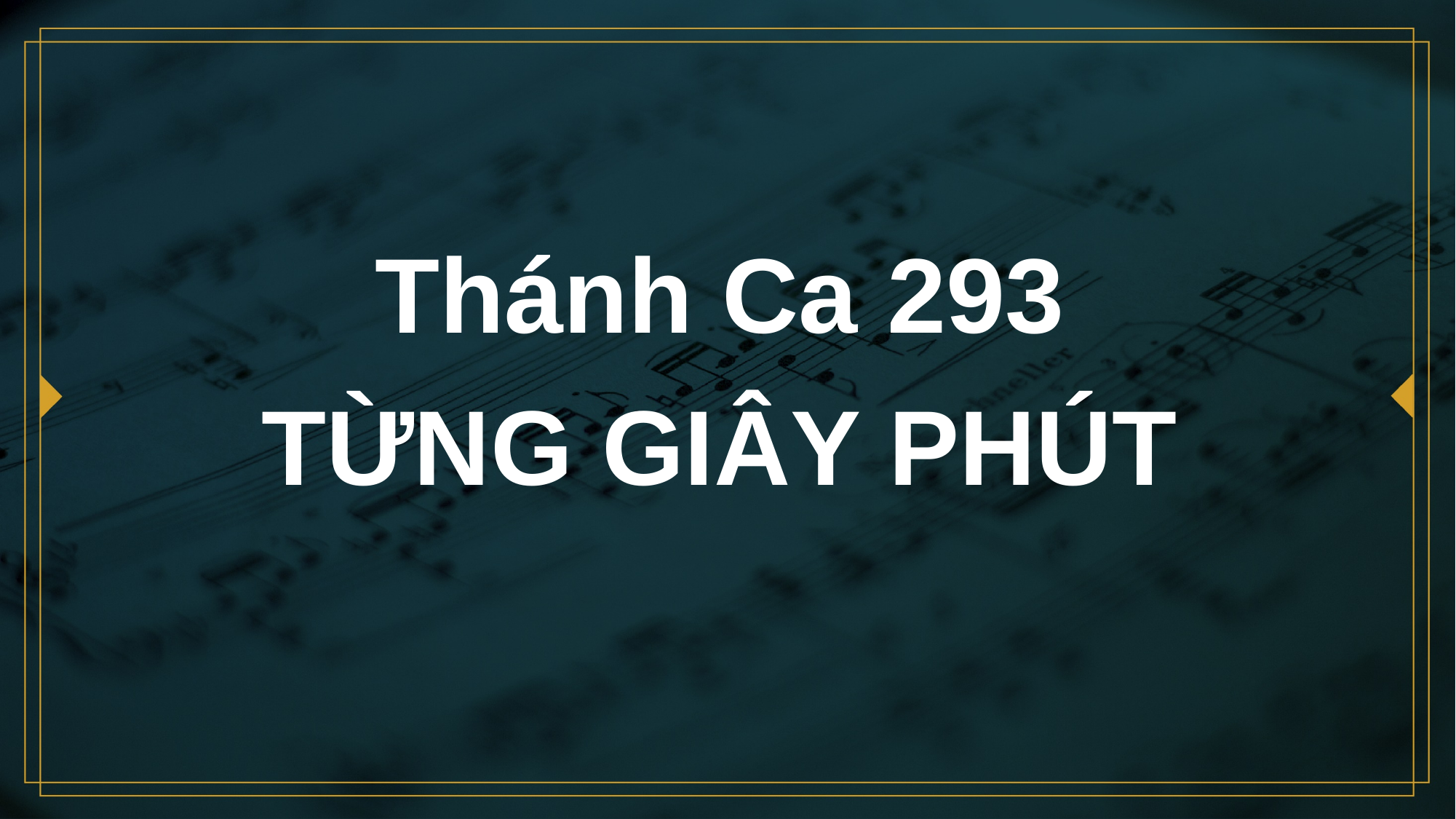

# Thánh Ca 293 TỪNG GIÂY PHÚT